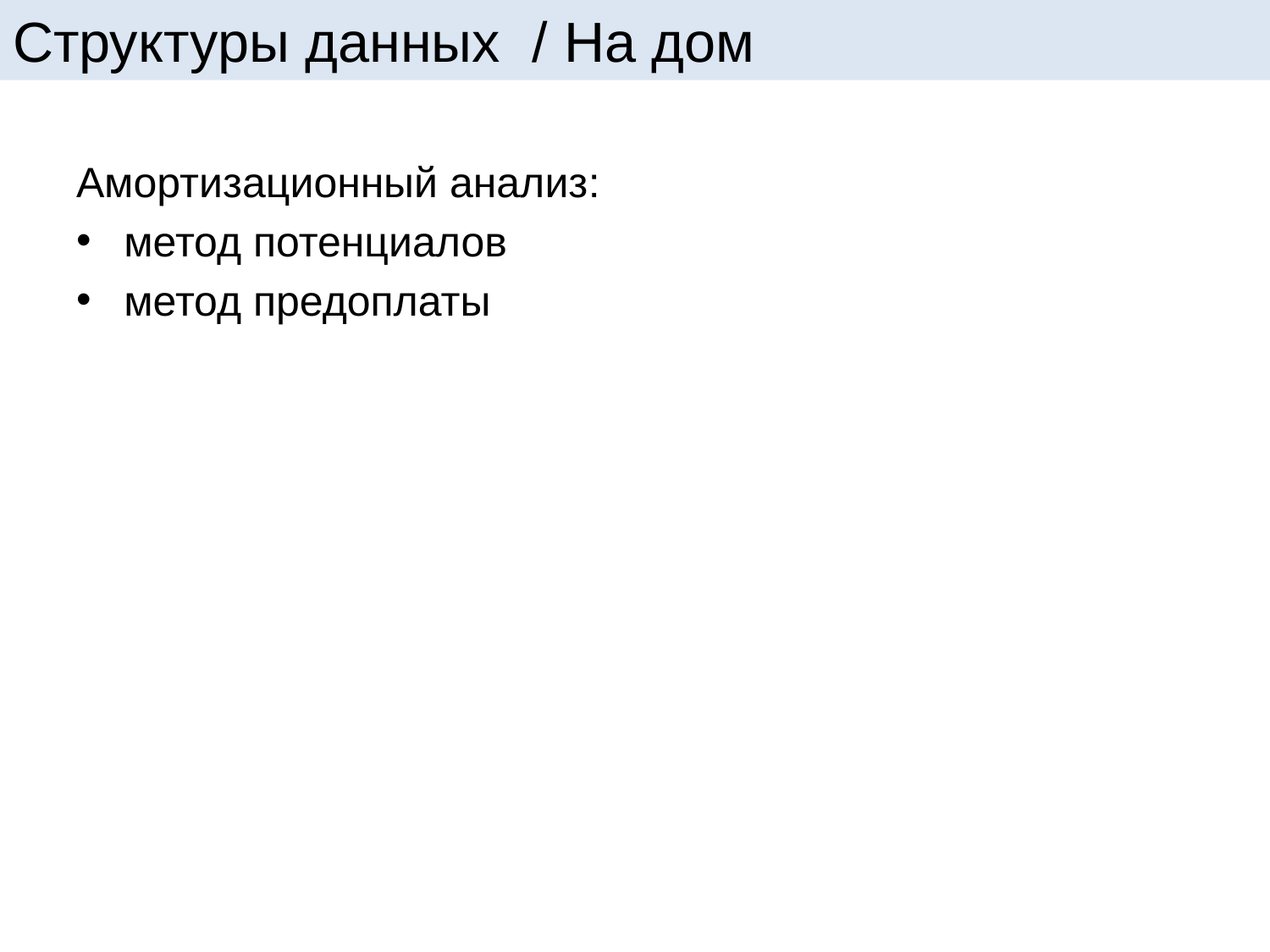

# Структуры данных  / На дом
Амортизационный анализ:
метод потенциалов
метод предоплаты